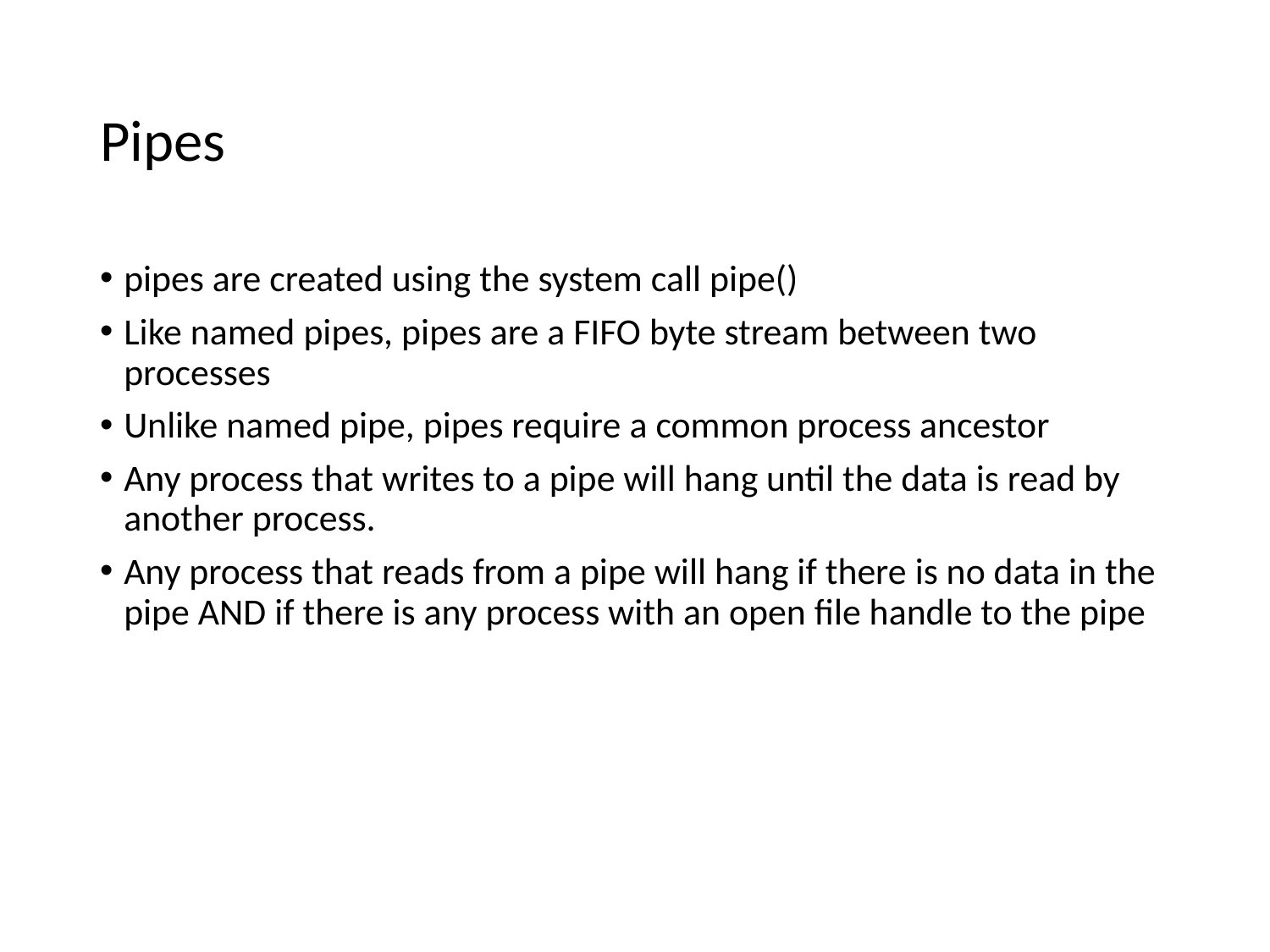

# Pipes
pipes are created using the system call pipe()
Like named pipes, pipes are a FIFO byte stream between two processes
Unlike named pipe, pipes require a common process ancestor
Any process that writes to a pipe will hang until the data is read by another process.
Any process that reads from a pipe will hang if there is no data in the pipe AND if there is any process with an open file handle to the pipe